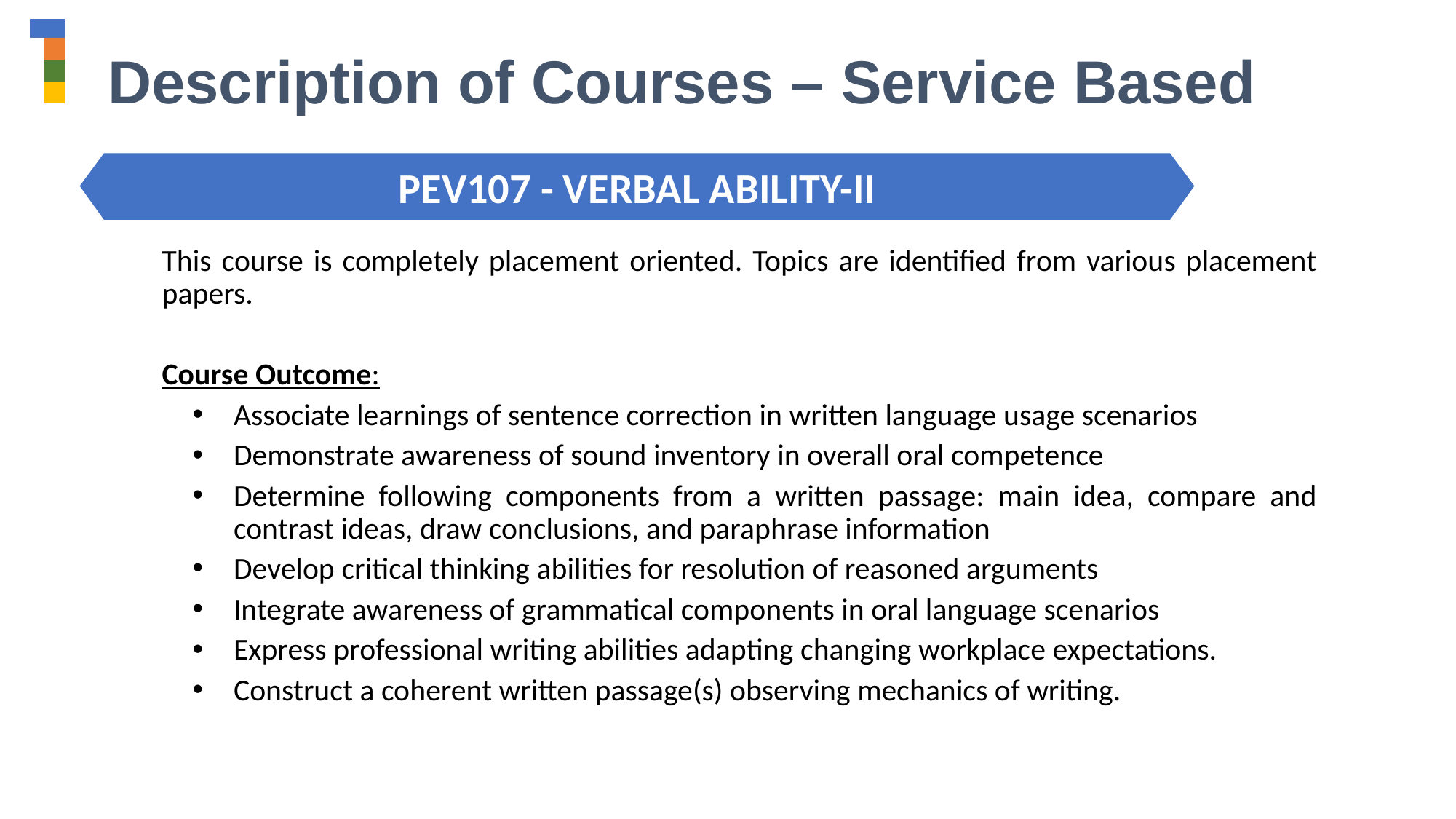

Description of Courses – Service Based
PEV107 - VERBAL ABILITY-II
This course is completely placement oriented. Topics are identified from various placement papers.

Course Outcome:
Associate learnings of sentence correction in written language usage scenarios
Demonstrate awareness of sound inventory in overall oral competence
Determine following components from a written passage: main idea, compare and contrast ideas, draw conclusions, and paraphrase information
Develop critical thinking abilities for resolution of reasoned arguments
Integrate awareness of grammatical components in oral language scenarios
Express professional writing abilities adapting changing workplace expectations.
Construct a coherent written passage(s) observing mechanics of writing.